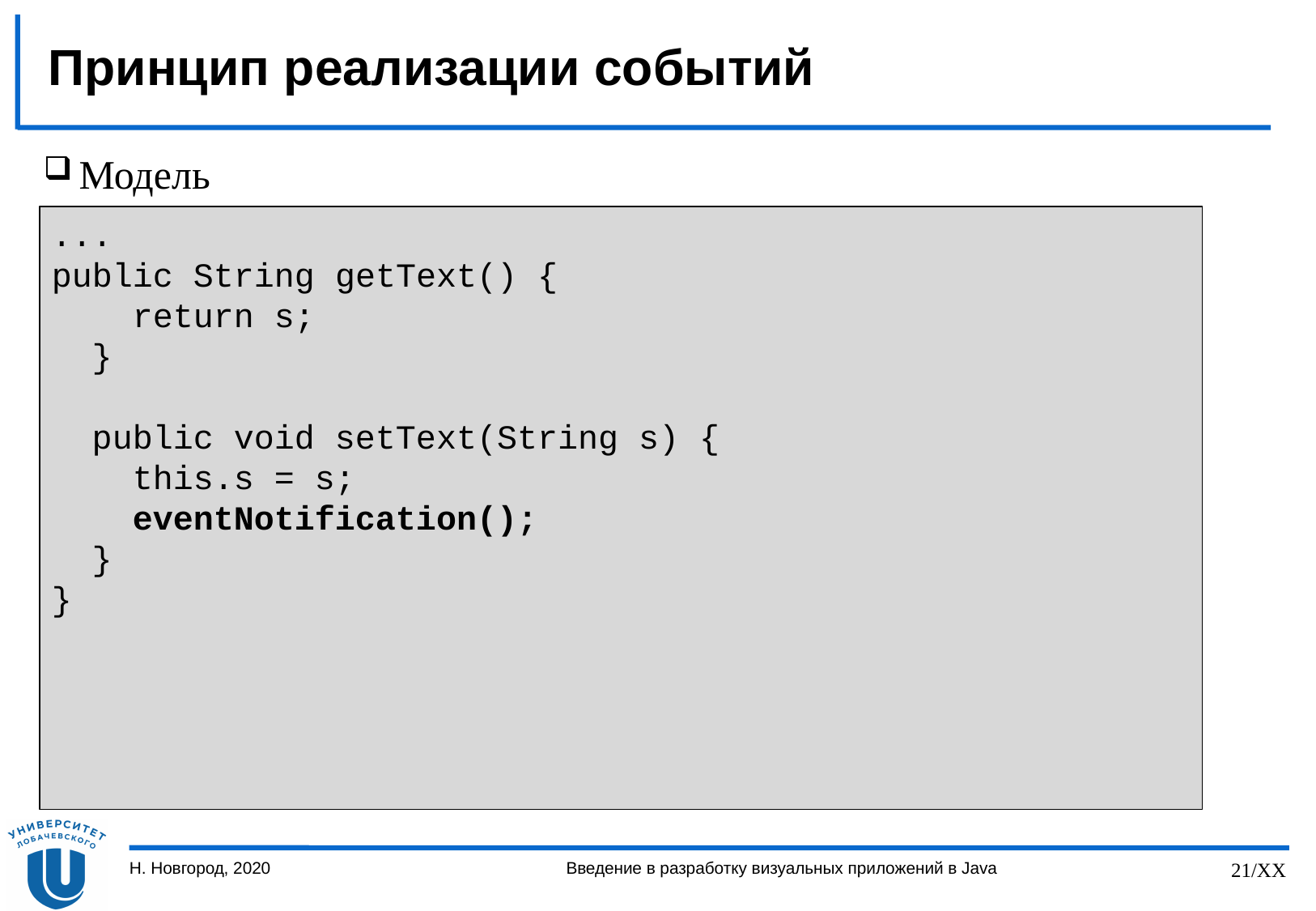

# Принцип реализации событий
Модель
...
public String getText() {
    return s;
  }

  public void setText(String s) {
    this.s = s;
    eventNotification();
  }
}
Н. Новгород, 2020
Введение в разработку визуальных приложений в Java
21/XX